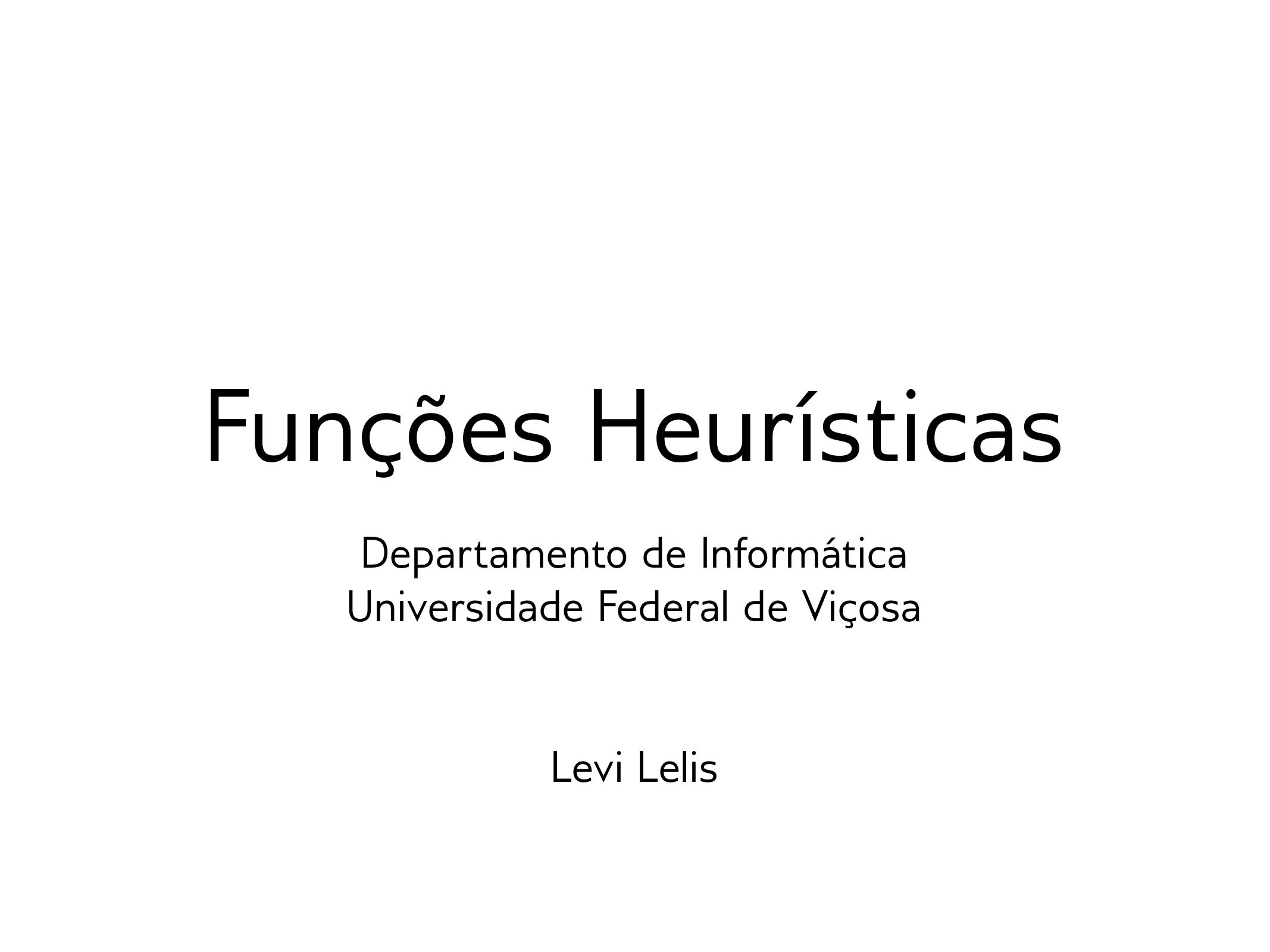

# Funções Heurísticas
Departamento de Informática
Universidade Federal de Viçosa

Levi Lelis